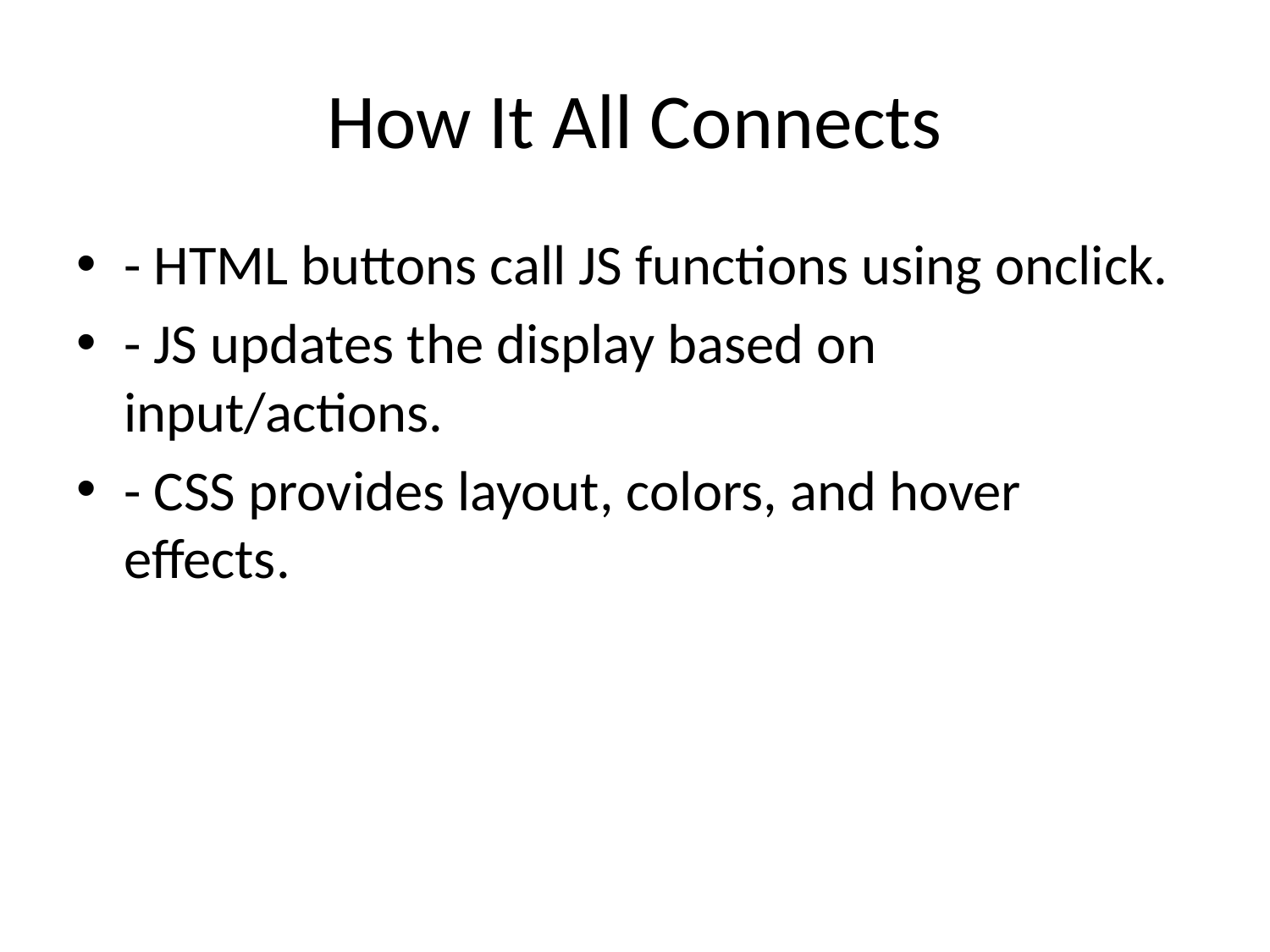

# How It All Connects
- HTML buttons call JS functions using onclick.
- JS updates the display based on input/actions.
- CSS provides layout, colors, and hover effects.